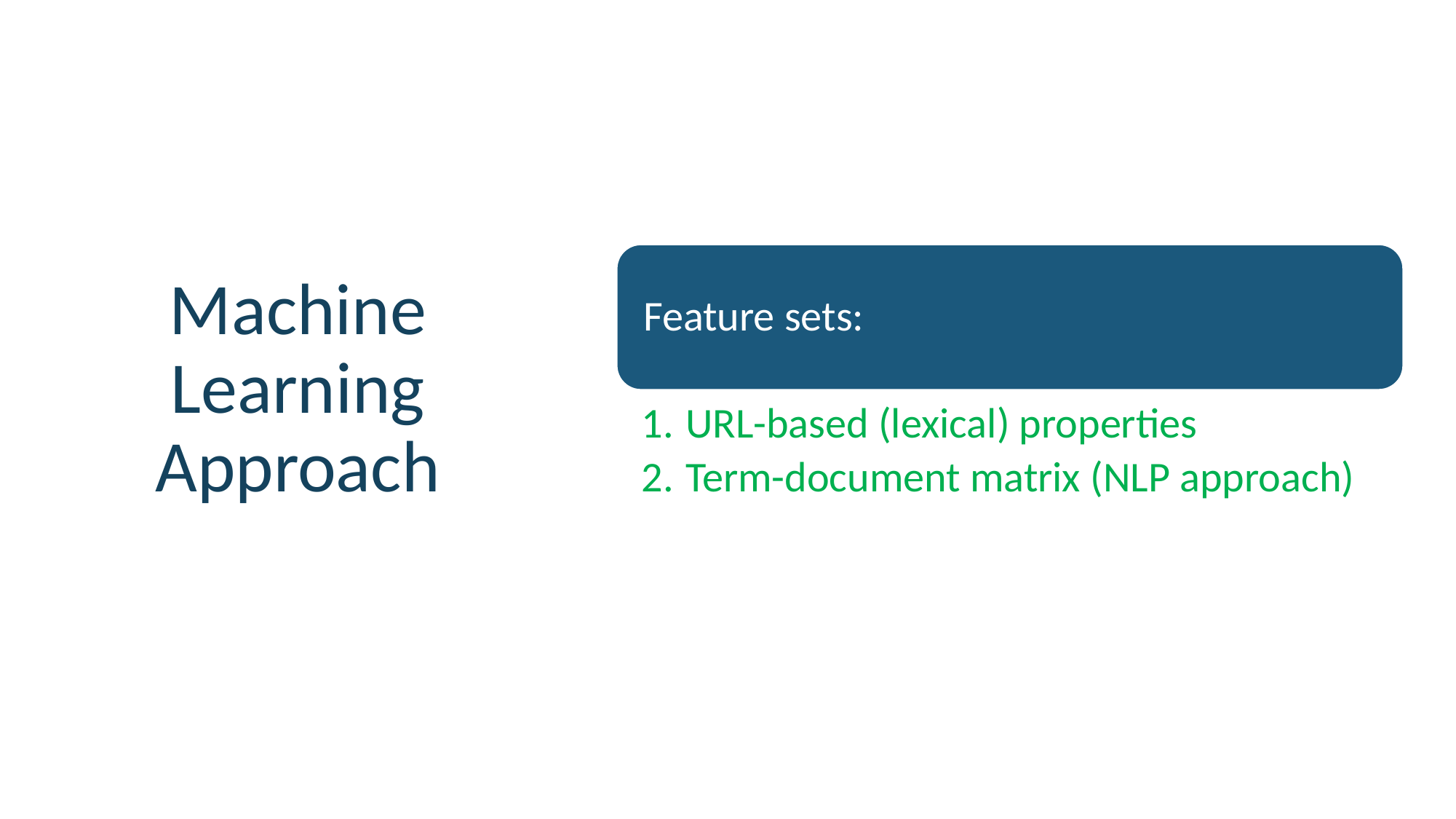

Feature sets:
 URL-based (lexical) properties
 Term-document matrix (NLP approach)
# Machine Learning Approach